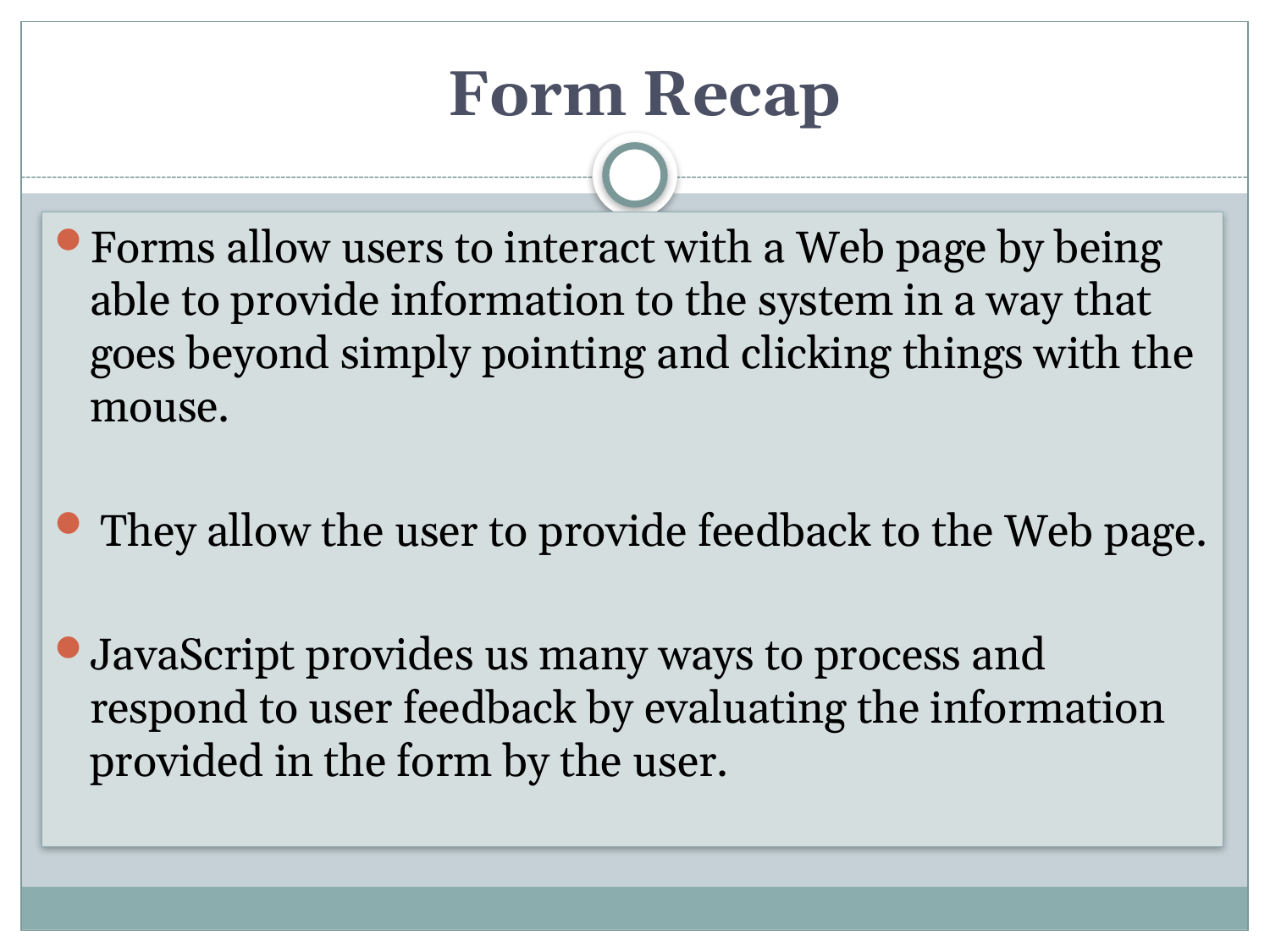

# Form Recap
Forms allow users to interact with a Web page by being able to provide information to the system in a way that goes beyond simply pointing and clicking things with the mouse.

 They allow the user to provide feedback to the Web page.

JavaScript provides us many ways to process and respond to user feedback by evaluating the information provided in the form by the user.